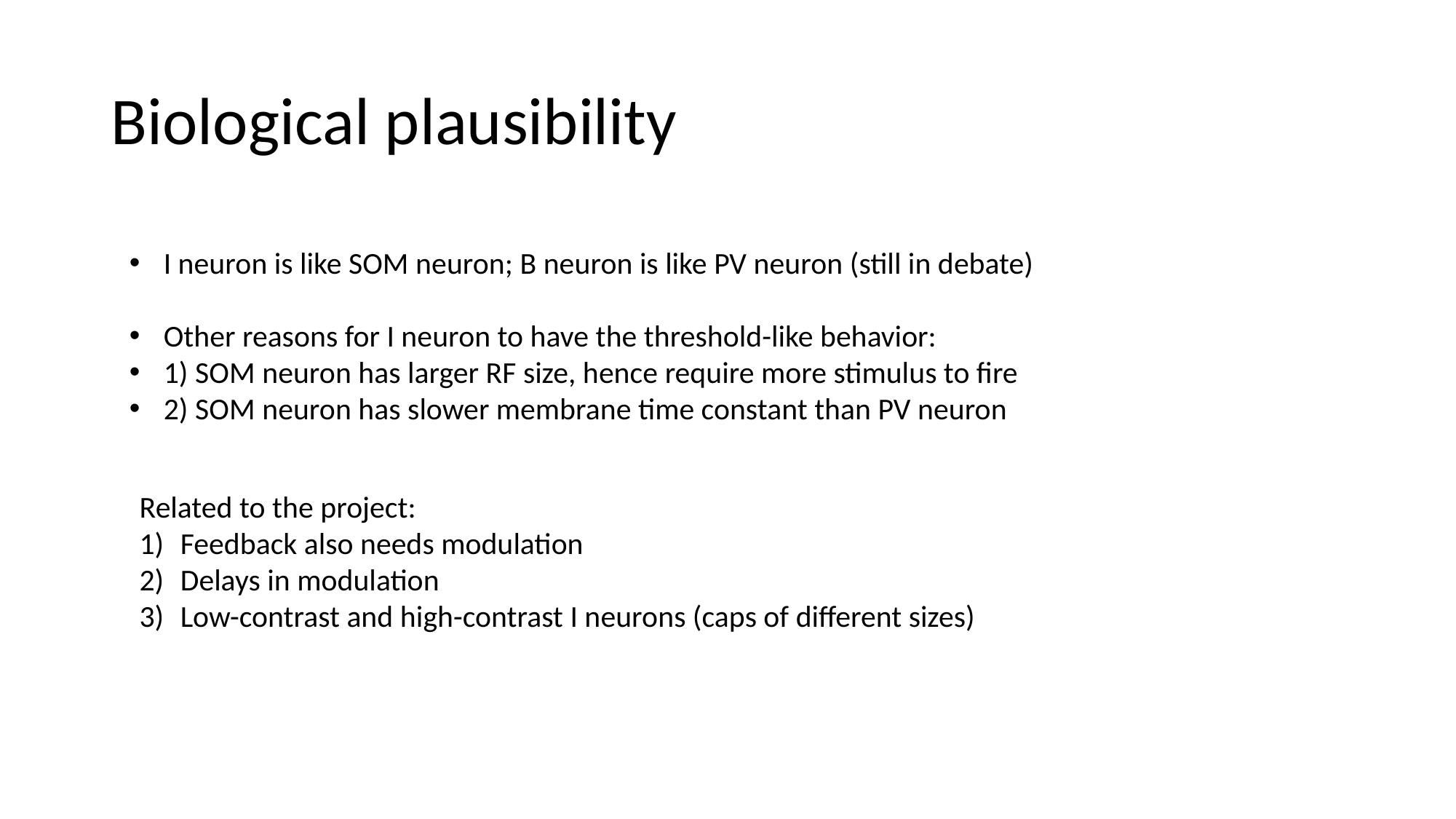

# Biological plausibility
I neuron is like SOM neuron; B neuron is like PV neuron (still in debate)

Other reasons for I neuron to have the threshold-like behavior:
1) SOM neuron has larger RF size, hence require more stimulus to fire
2) SOM neuron has slower membrane time constant than PV neuron
Related to the project:
Feedback also needs modulation
Delays in modulation
Low-contrast and high-contrast I neurons (caps of different sizes)